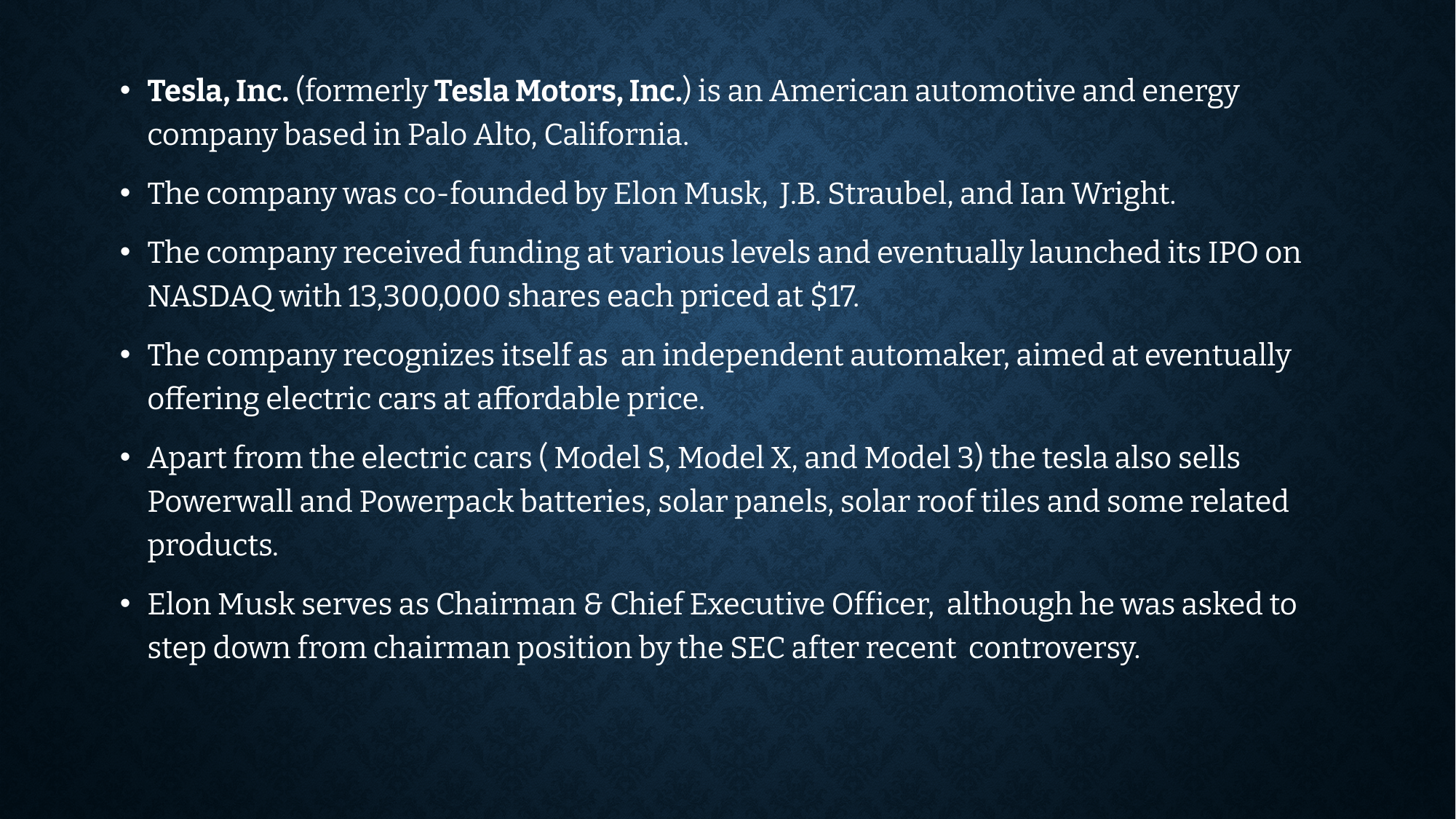

Tesla, Inc. (formerly Tesla Motors, Inc.) is an American automotive and energy company based in Palo Alto, California.
The company was co-founded by Elon Musk,  J.B. Straubel, and Ian Wright.
The company received funding at various levels and eventually launched its IPO on NASDAQ with 13,300,000 shares each priced at $17.
The company recognizes itself as  an independent automaker, aimed at eventually offering electric cars at affordable price.
Apart from the electric cars ( Model S, Model X, and Model 3) the tesla also sells Powerwall and Powerpack batteries, solar panels, solar roof tiles and some related products.
Elon Musk serves as Chairman & Chief Executive Officer,  although he was asked to step down from chairman position by the SEC after recent  controversy.